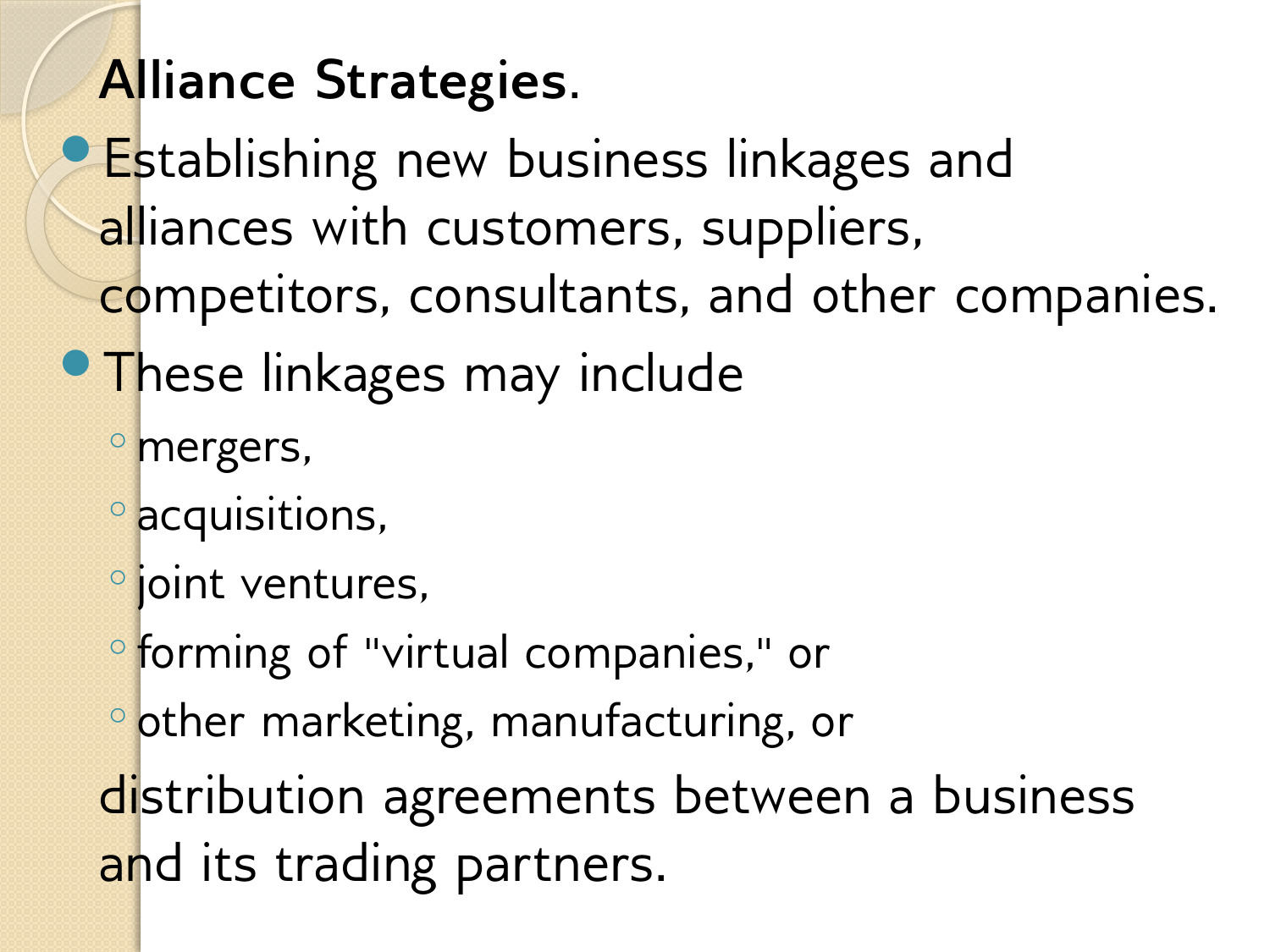

Alliance Strategies.
Establishing new business linkages and alliances with customers, suppliers, competitors, consultants, and other companies.
These linkages may include
mergers,
acquisitions,
joint ventures,
forming of "virtual companies," or
other marketing, manufacturing, or
	distribution agreements between a business and its trading partners.